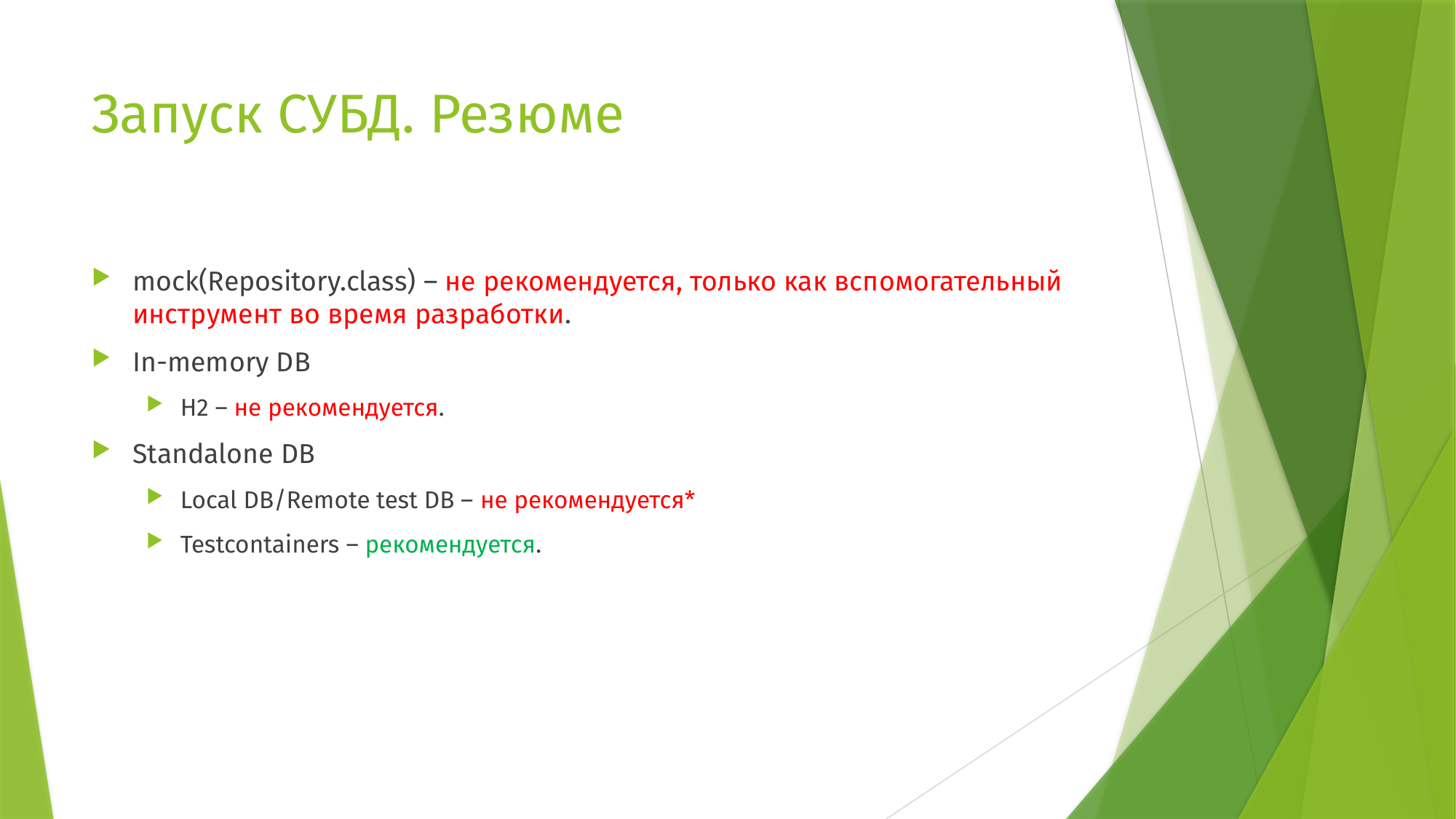

# Запуск СУБД. Резюме
mock(Repository.class) – не рекомендуется, только как вспомогательный инструмент во время разработки.
In-memory DB
H2 – не рекомендуется.
Standalone DB
Local DB/Remote test DB – не рекомендуется*
Testcontainers – рекомендуется.